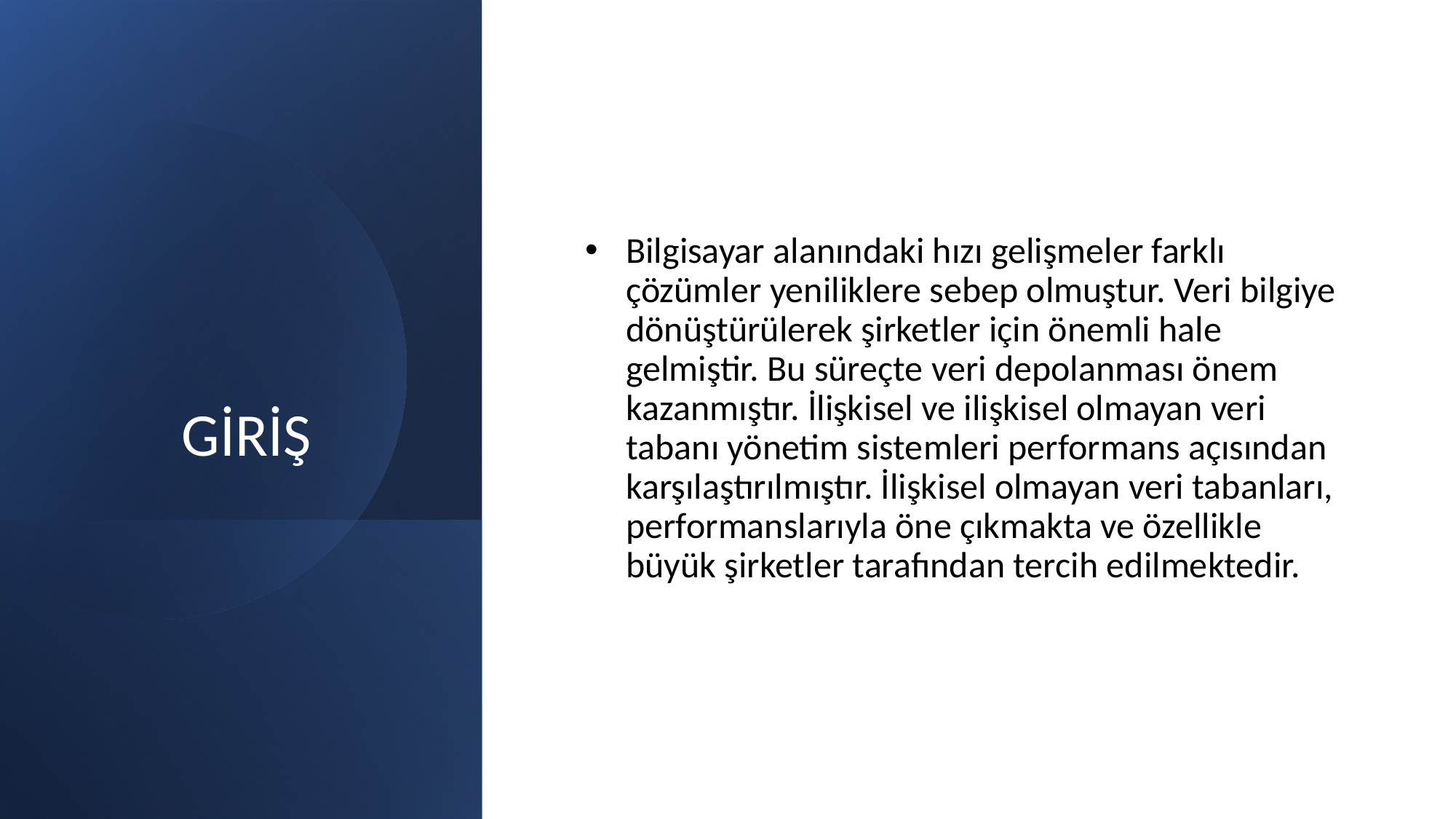

# GİRİŞ
Bilgisayar alanındaki hızı gelişmeler farklı çözümler yeniliklere sebep olmuştur. Veri bilgiye dönüştürülerek şirketler için önemli hale gelmiştir. Bu süreçte veri depolanması önem kazanmıştır. İlişkisel ve ilişkisel olmayan veri tabanı yönetim sistemleri performans açısından karşılaştırılmıştır. İlişkisel olmayan veri tabanları, performanslarıyla öne çıkmakta ve özellikle büyük şirketler tarafından tercih edilmektedir.